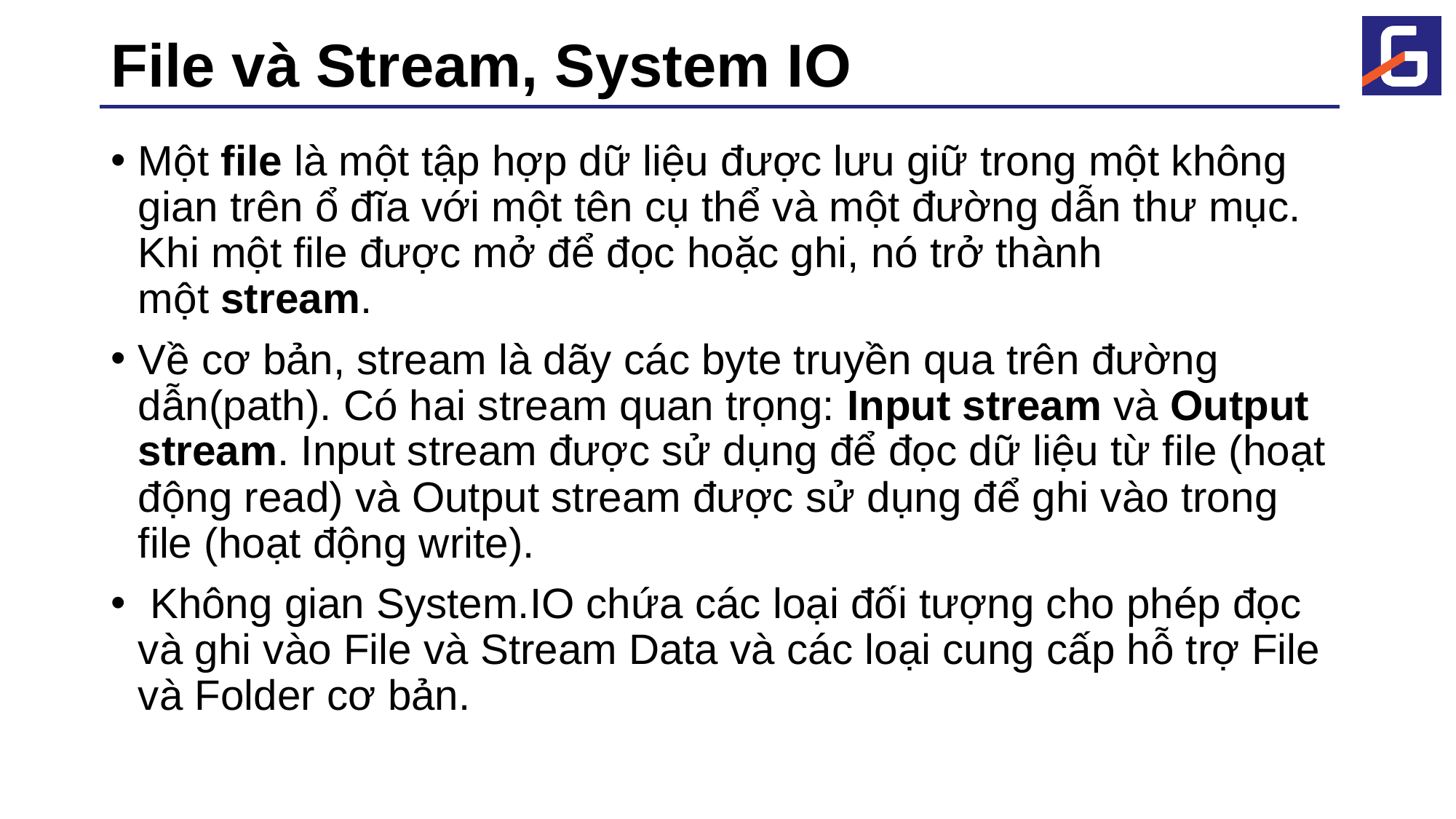

# File và Stream, System IO
Một file là một tập hợp dữ liệu được lưu giữ trong một không gian trên ổ đĩa với một tên cụ thể và một đường dẫn thư mục. Khi một file được mở để đọc hoặc ghi, nó trở thành một stream.
Về cơ bản, stream là dãy các byte truyền qua trên đường dẫn(path). Có hai stream quan trọng: Input stream và Output stream. Input stream được sử dụng để đọc dữ liệu từ file (hoạt động read) và Output stream được sử dụng để ghi vào trong file (hoạt động write).
 Không gian System.IO chứa các loại đối tượng cho phép đọc và ghi vào File và Stream Data và các loại cung cấp hỗ trợ File và Folder cơ bản.